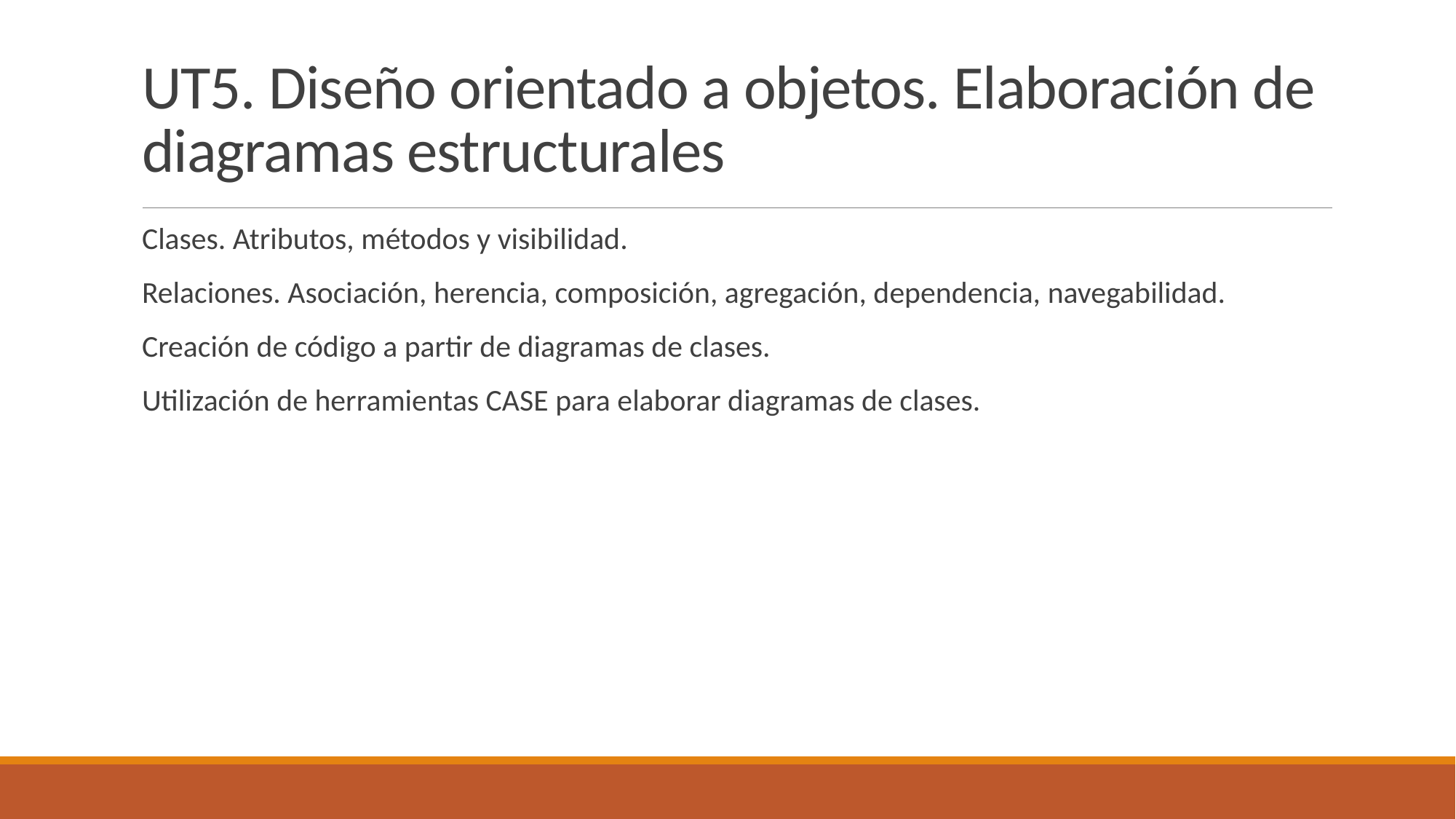

# UT5. Diseño orientado a objetos. Elaboración de diagramas estructurales
Clases. Atributos, métodos y visibilidad.
Relaciones. Asociación, herencia, composición, agregación, dependencia, navegabilidad.
Creación de código a partir de diagramas de clases.
Utilización de herramientas CASE para elaborar diagramas de clases.